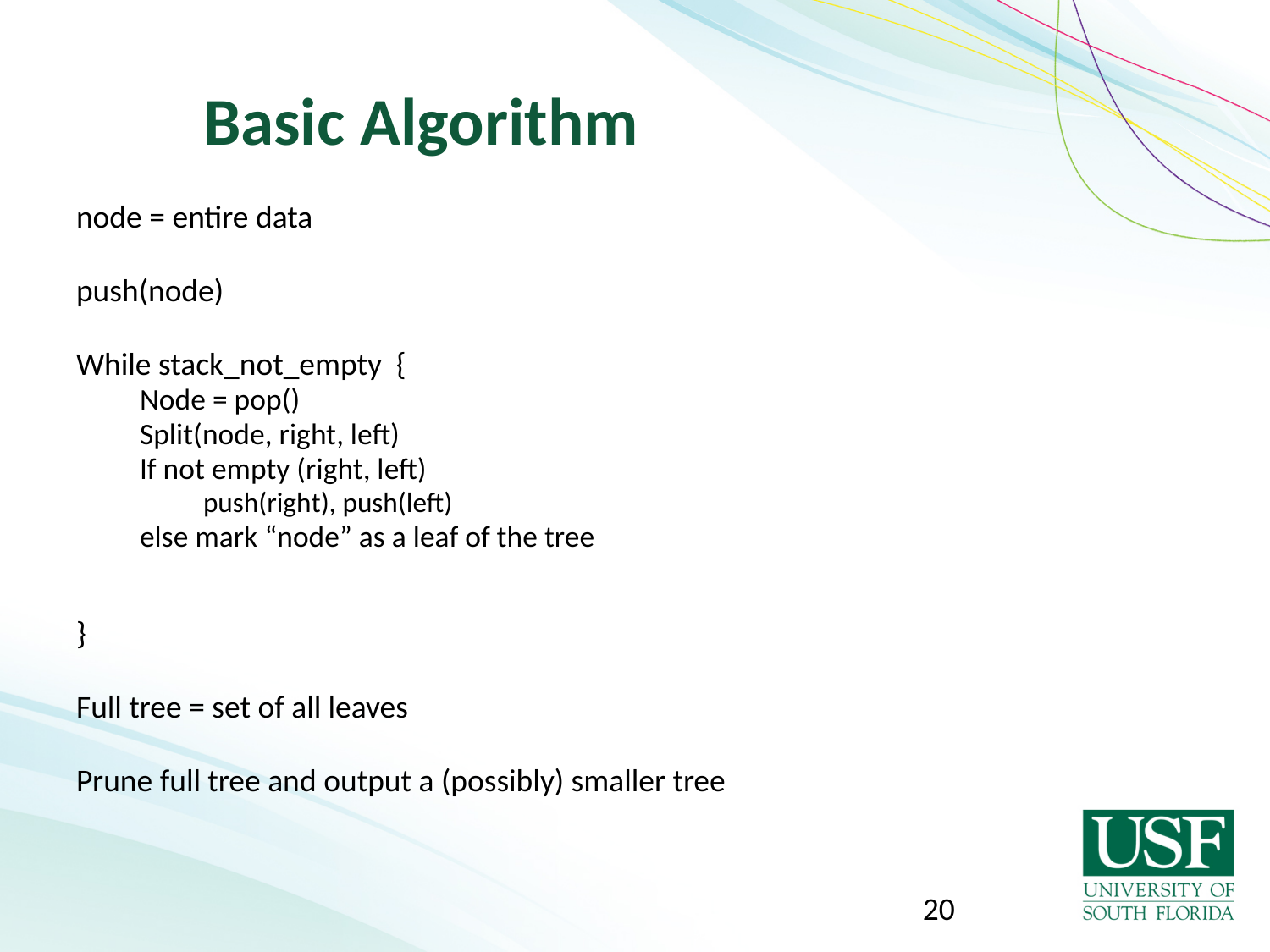

Basic Algorithm
node = entire data

push(node)

While stack_not_empty  {
Node = pop()
Split(node, right, left)
If not empty (right, left)
push(right), push(left)
else mark “node” as a leaf of the tree

}

Full tree = set of all leaves

Prune full tree and output a (possibly) smaller tree

20